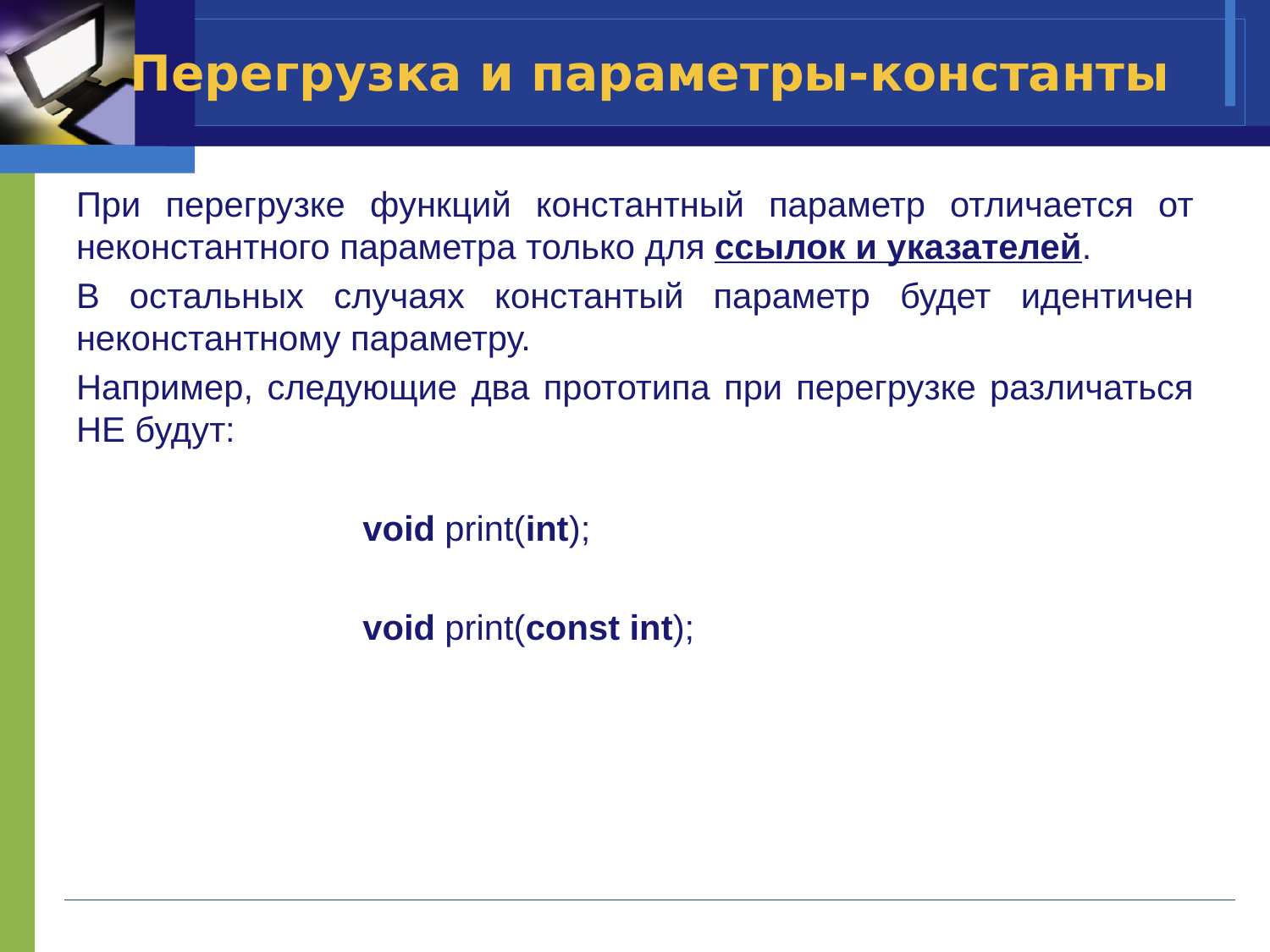

# Перегрузка и параметры-константы
При перегрузке функций константный параметр отличается от неконстантного параметра только для ссылок и указателей.
В остальных случаях константый параметр будет идентичен неконстантному параметру.
Например, следующие два прототипа при перегрузке различаться НЕ будут:

void print(int);

void print(const int);